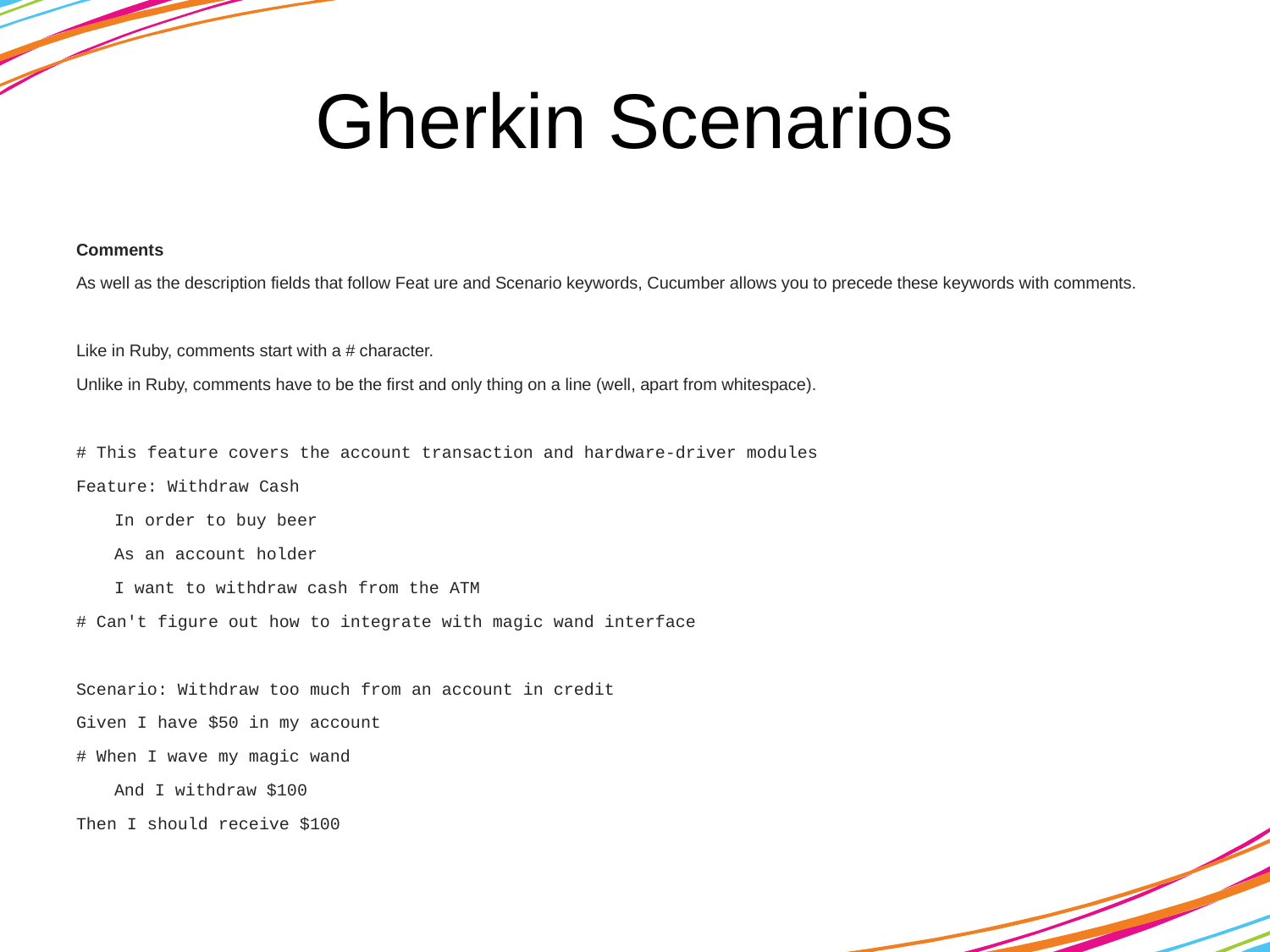

# Gherkin Scenarios
Comments
As well as the description fields that follow Feat ure and Scenario keywords, Cucumber allows you to precede these keywords with comments.

Like in Ruby, comments start with a # character.
Unlike in Ruby, comments have to be the first and only thing on a line (well, apart from whitespace).

# This feature covers the account transaction and hardware-driver modules
Feature: Withdraw Cash
	In order to buy beer
	As an account holder
	I want to withdraw cash from the ATM
# Can't figure out how to integrate with magic wand interface

Scenario: Withdraw too much from an account in credit
Given I have $50 in my account
# When I wave my magic wand
	And I withdraw $100
Then I should receive $100